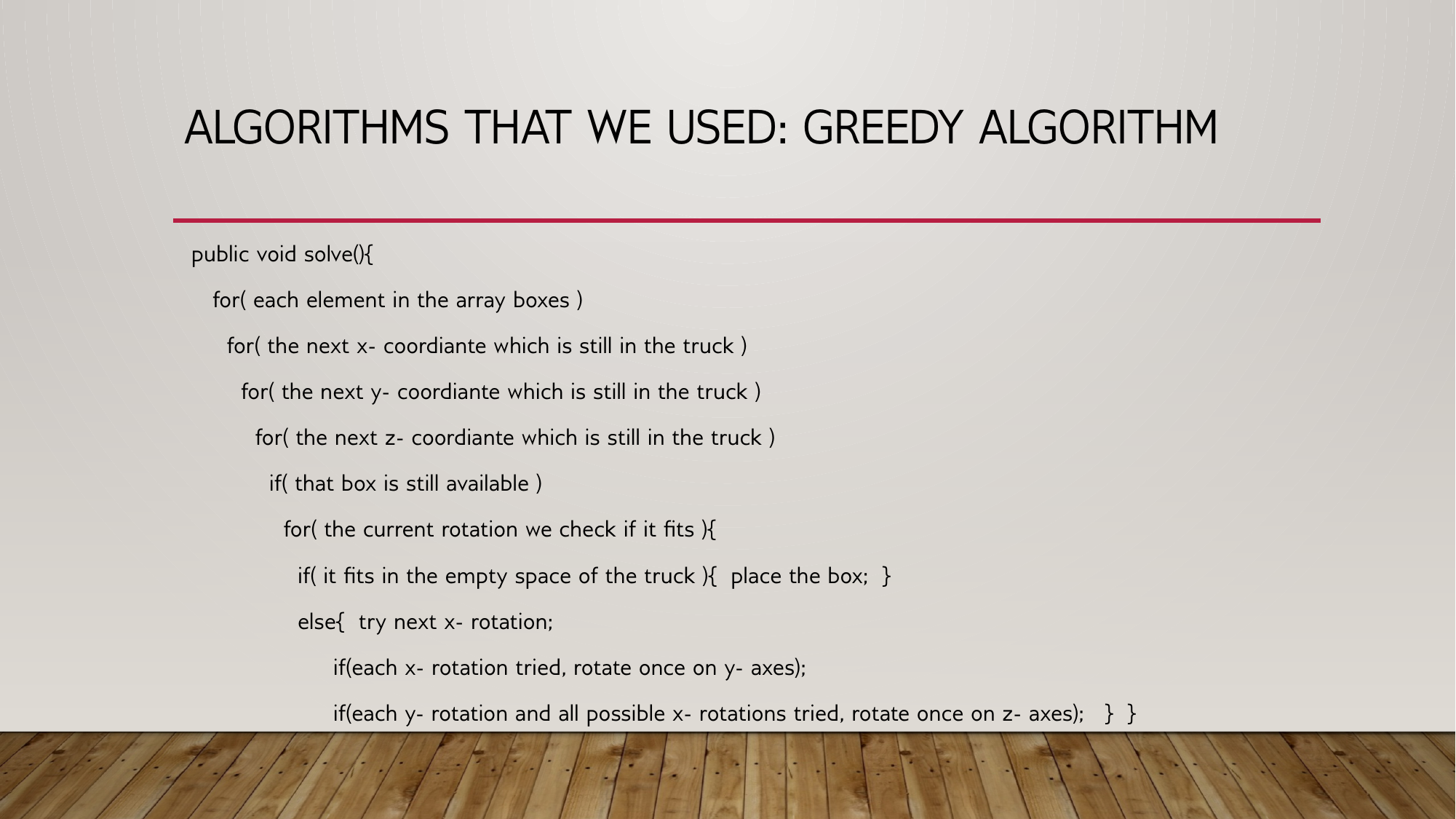

# Algorithms that we used: greedy algorithm
 public void solve(){
    for( each element in the array boxes )
      for( the next x- coordiante which is still in the truck )
        for( the next y- coordiante which is still in the truck )
          for( the next z- coordiante which is still in the truck )
            if( that box is still available )
              for( the current rotation we check if it fits ){
                if( it fits in the empty space of the truck ){  place the box;  }
                else{  try next x- rotation;
	         if(each x- rotation tried, rotate once on y- axes);
	         if(each y- rotation and all possible x- rotations tried, rotate once on z- axes);   }  }